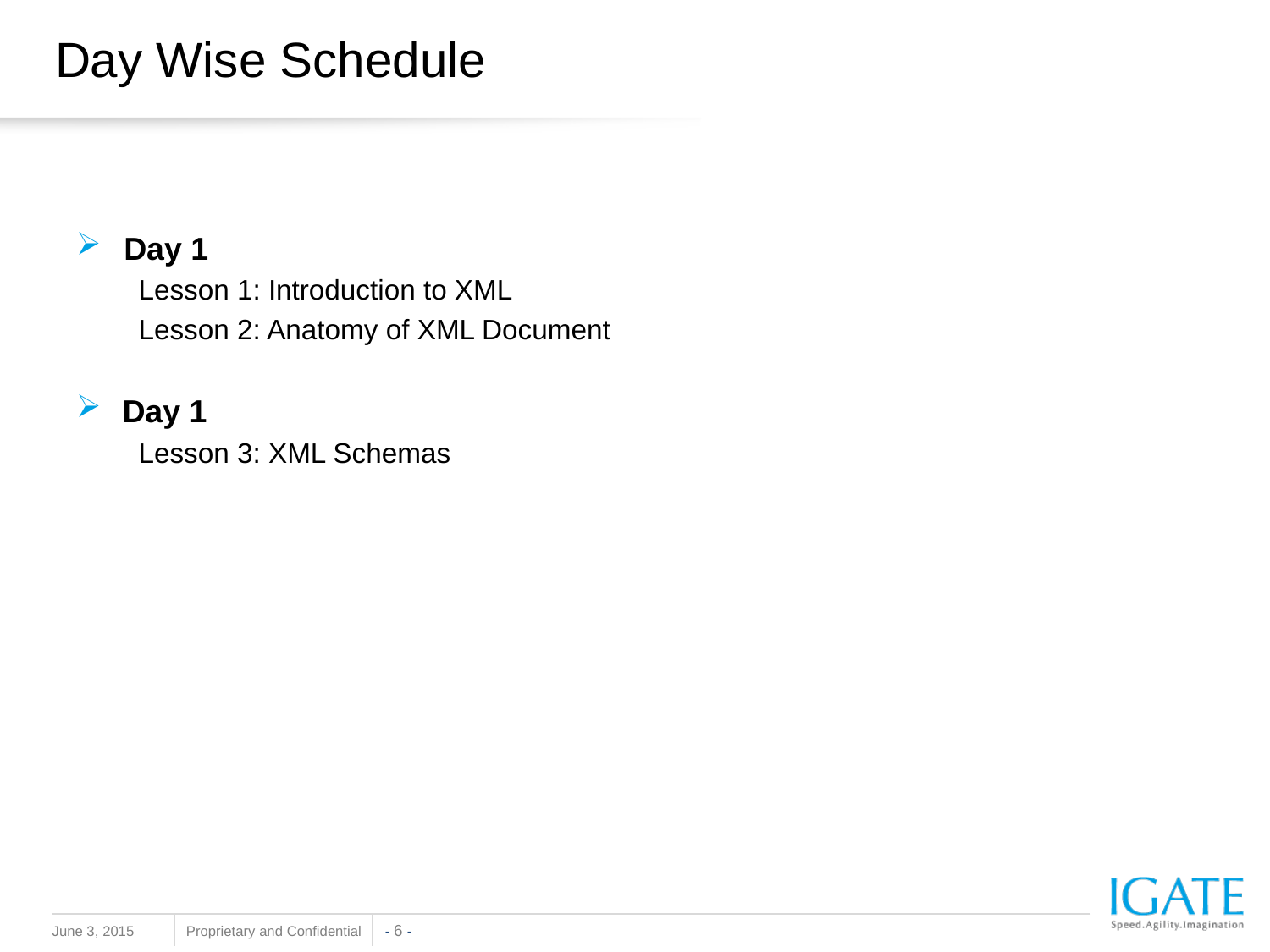

# Day Wise Schedule
Day 1
Lesson 1: Introduction to XML
Lesson 2: Anatomy of XML Document

Day 1
Lesson 3: XML Schemas